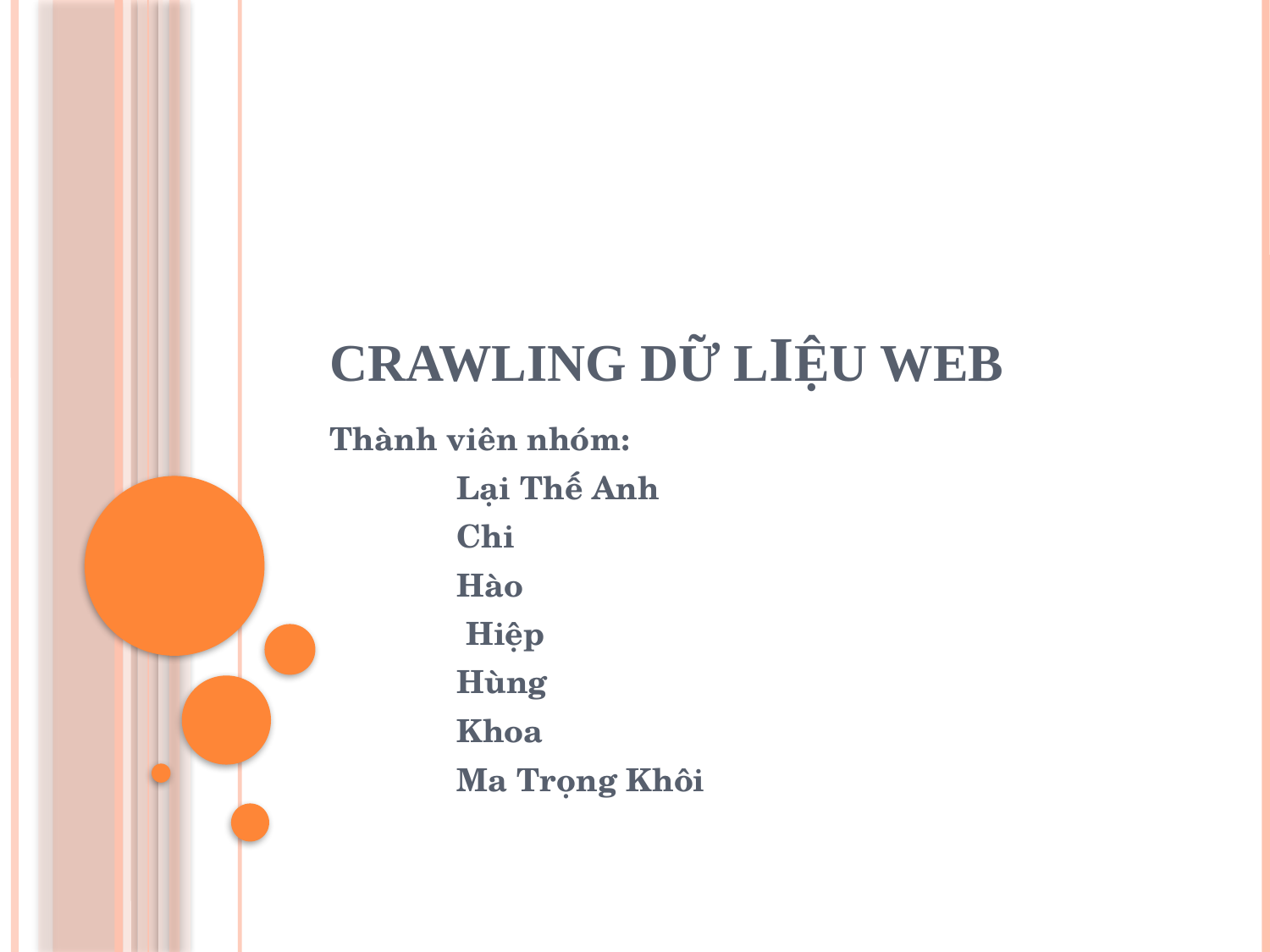

# CRAWLING DỮ LiỆU WEB
Thành viên nhóm:
	Lại Thế Anh
	Chi
	Hào
	 Hiệp
	Hùng
	Khoa
	Ma Trọng Khôi